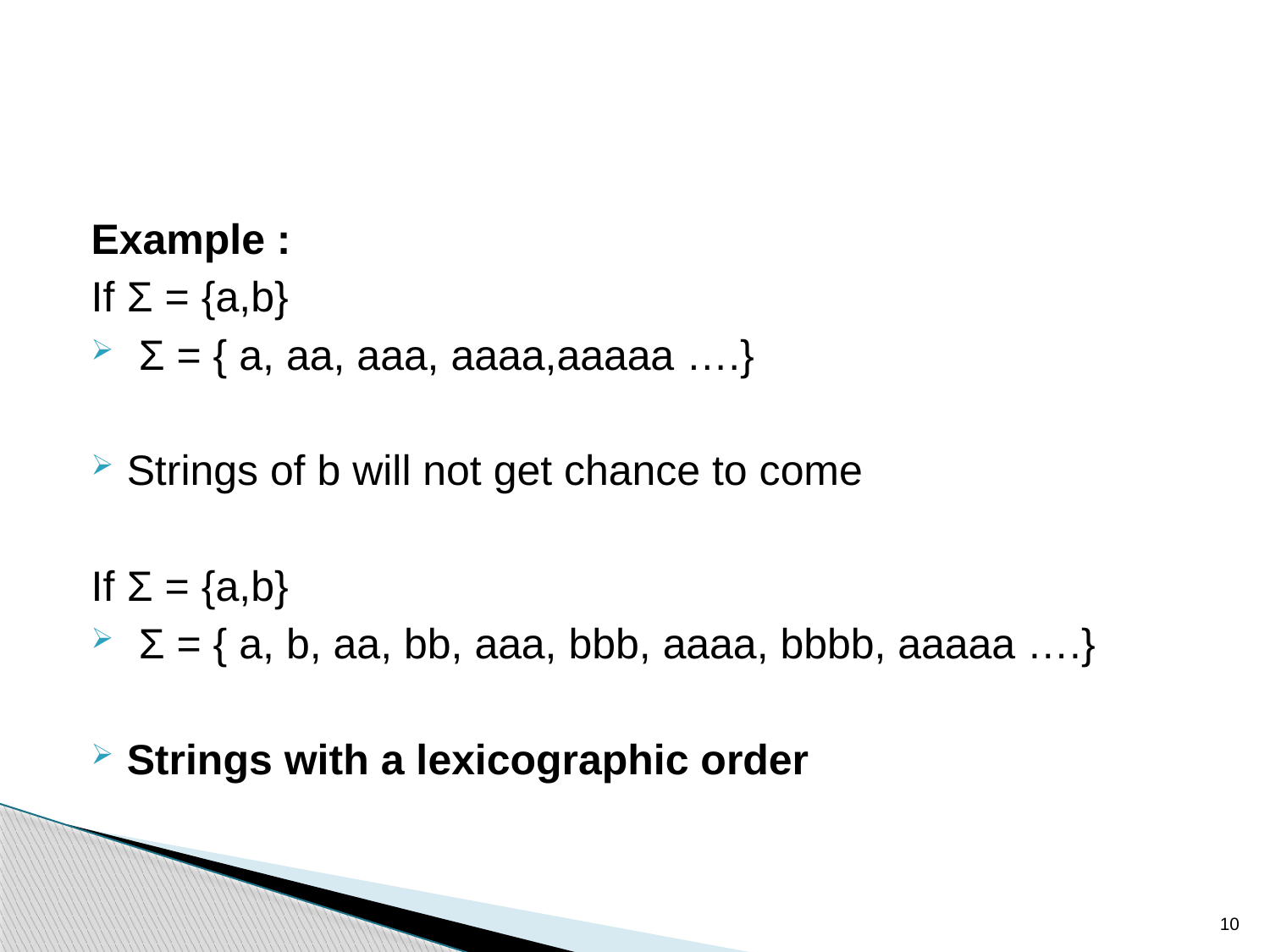

#
Example :
If Σ = {a,b}
 Σ = { a, aa, aaa, aaaa,aaaaa ….}

Strings of b will not get chance to come

If Σ = {a,b}
 Σ = { a, b, aa, bb, aaa, bbb, aaaa, bbbb, aaaaa ….}

Strings with a lexicographic order

10